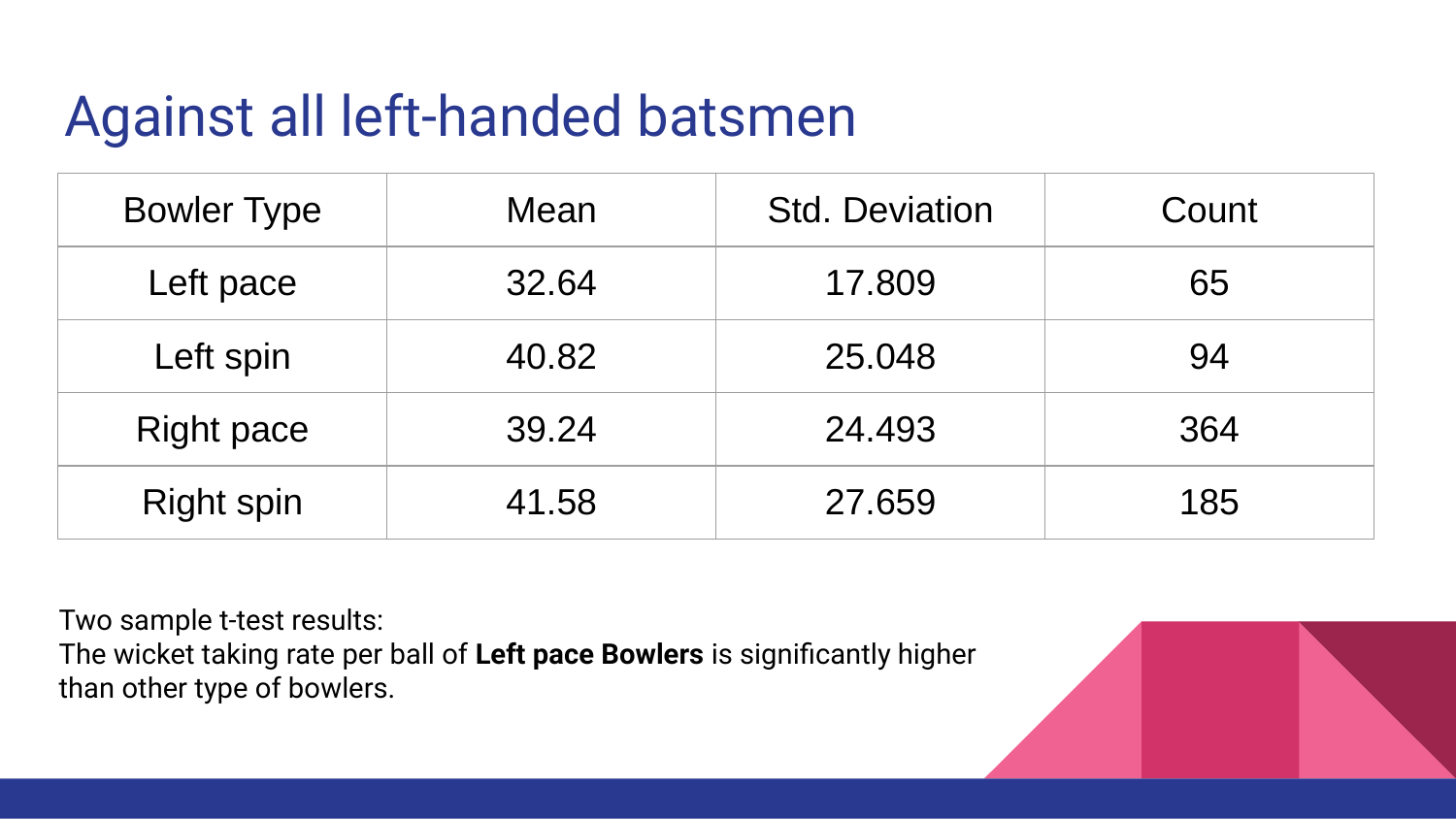

# Against all left-handed batsmen
| Bowler Type | Mean | Std. Deviation | Count |
| --- | --- | --- | --- |
| Left pace | 32.64 | 17.809 | 65 |
| Left spin | 40.82 | 25.048 | 94 |
| Right pace | 39.24 | 24.493 | 364 |
| Right spin | 41.58 | 27.659 | 185 |
Two sample t-test results:
The wicket taking rate per ball of Left pace Bowlers is significantly higher than other type of bowlers.